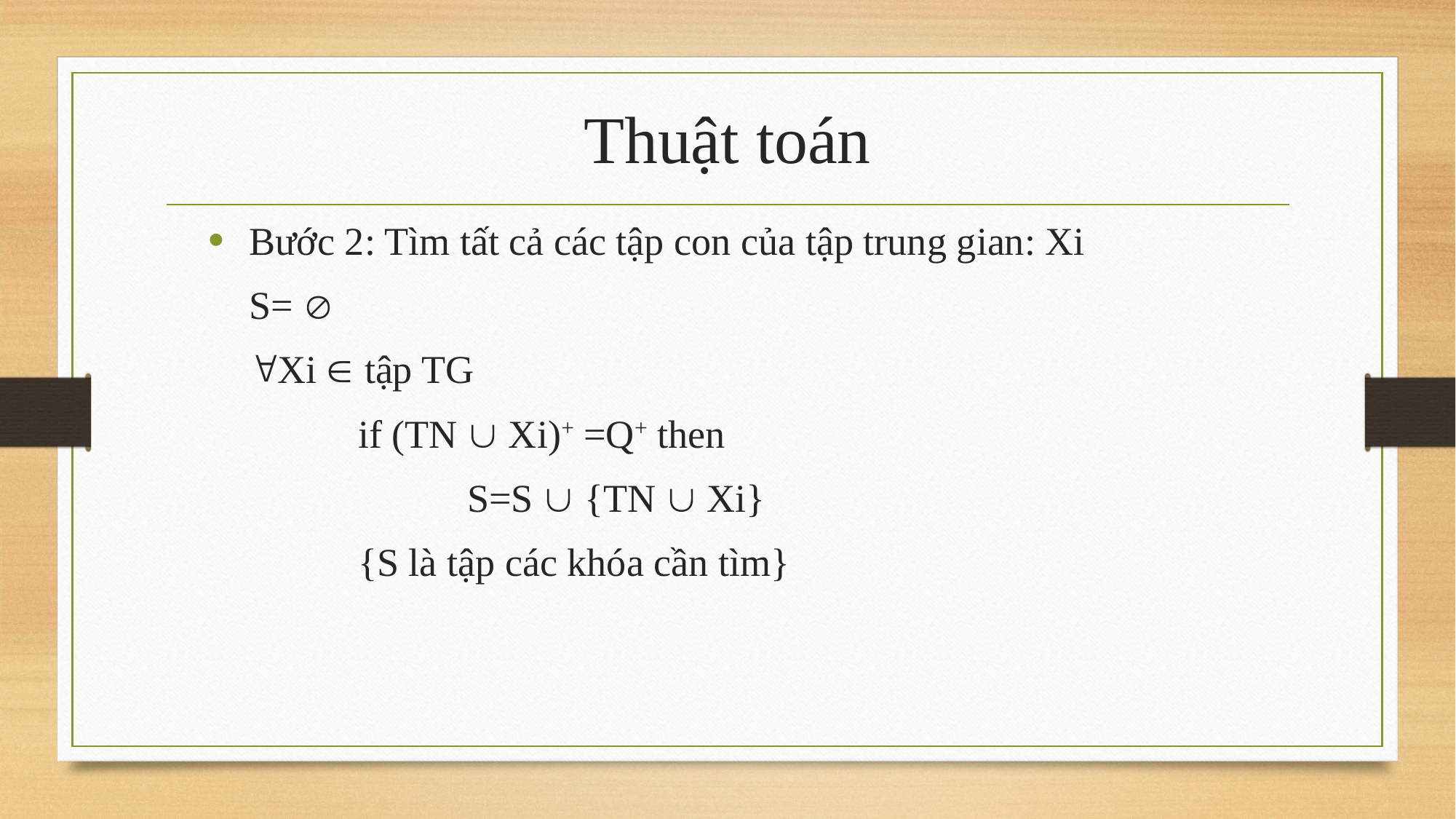

# Thuật toán
Bước 2: Tìm tất cả các tập con của tập trung gian: Xi
	S= ∅
	∀Xi ∈ tập TG
		if (TN ∪ Xi)+ =Q+ then
			S=S ∪ {TN ∪ Xi}
		{S là tập các khóa cần tìm}